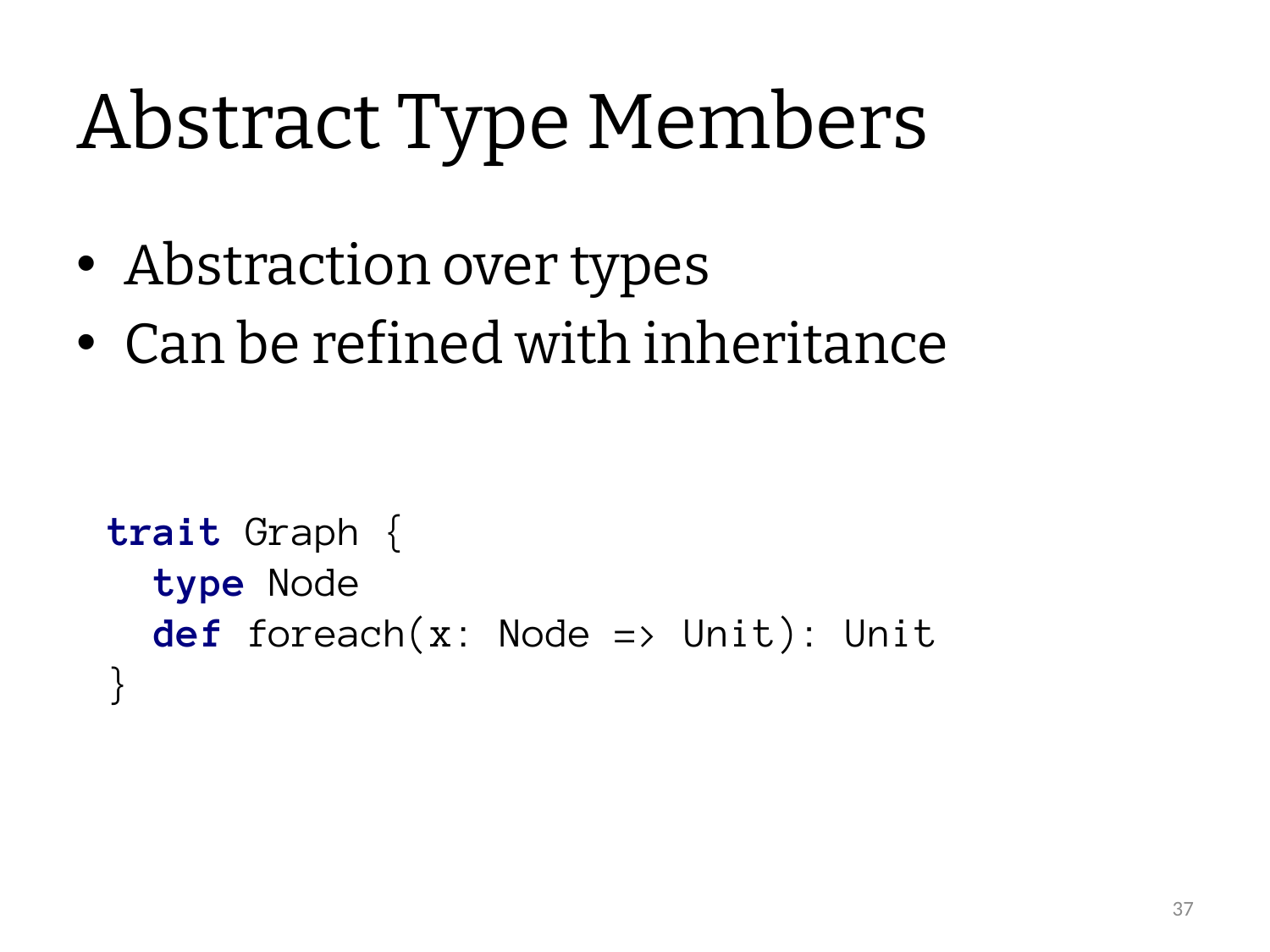

# Abstract Type Members
Abstraction over types
Can be refined with inheritance
trait Graph {
  type Node
  def foreach(x: Node => Unit): Unit
}
37